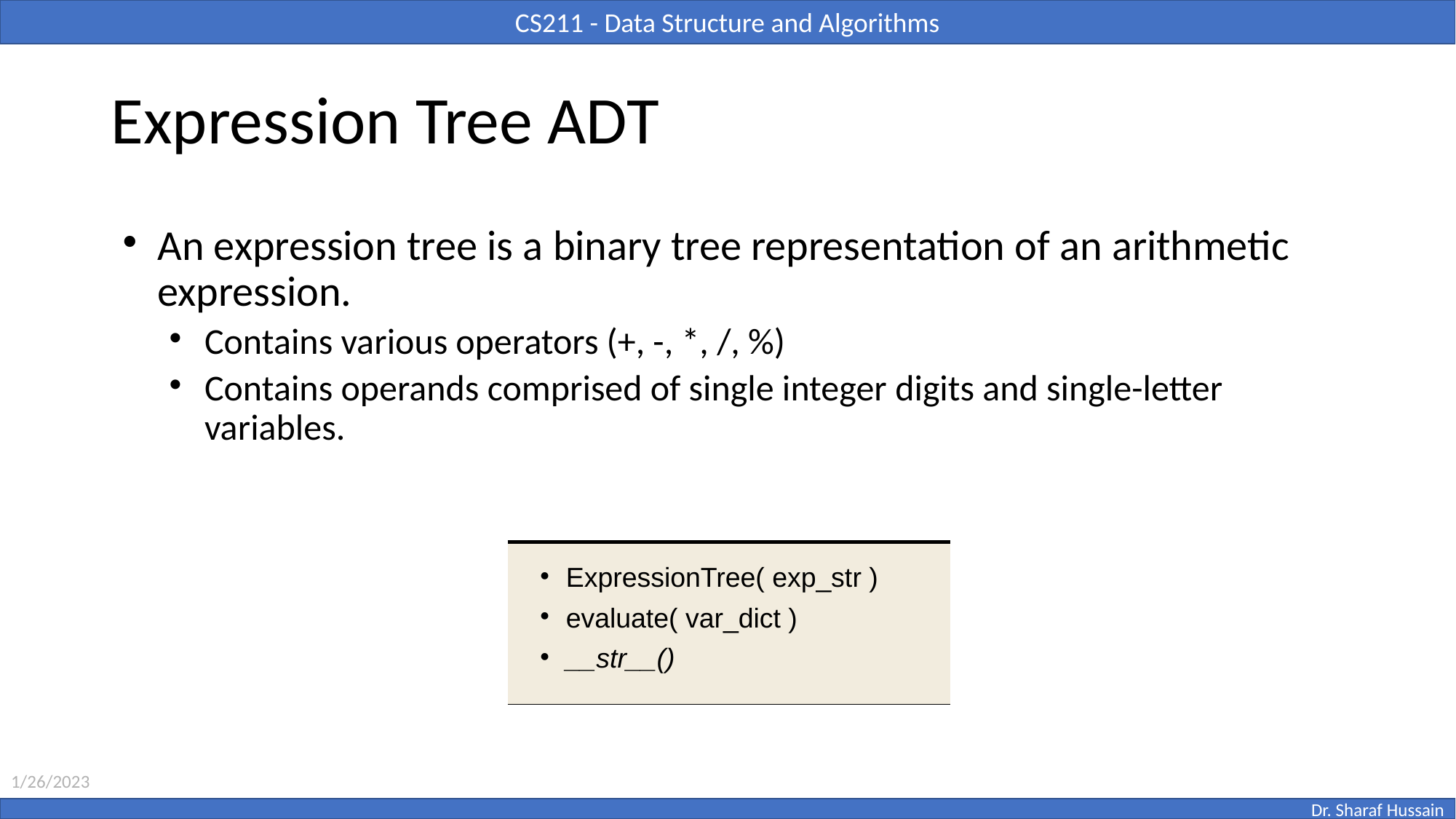

# Expression Tree ADT
An expression tree is a binary tree representation of an arithmetic expression.
Contains various operators (+, -, *, /, %)
Contains operands comprised of single integer digits and single-letter variables.
| ExpressionTree( exp\_str ) evaluate( var\_dict ) \_\_str\_\_() |
| --- |
1/26/2023